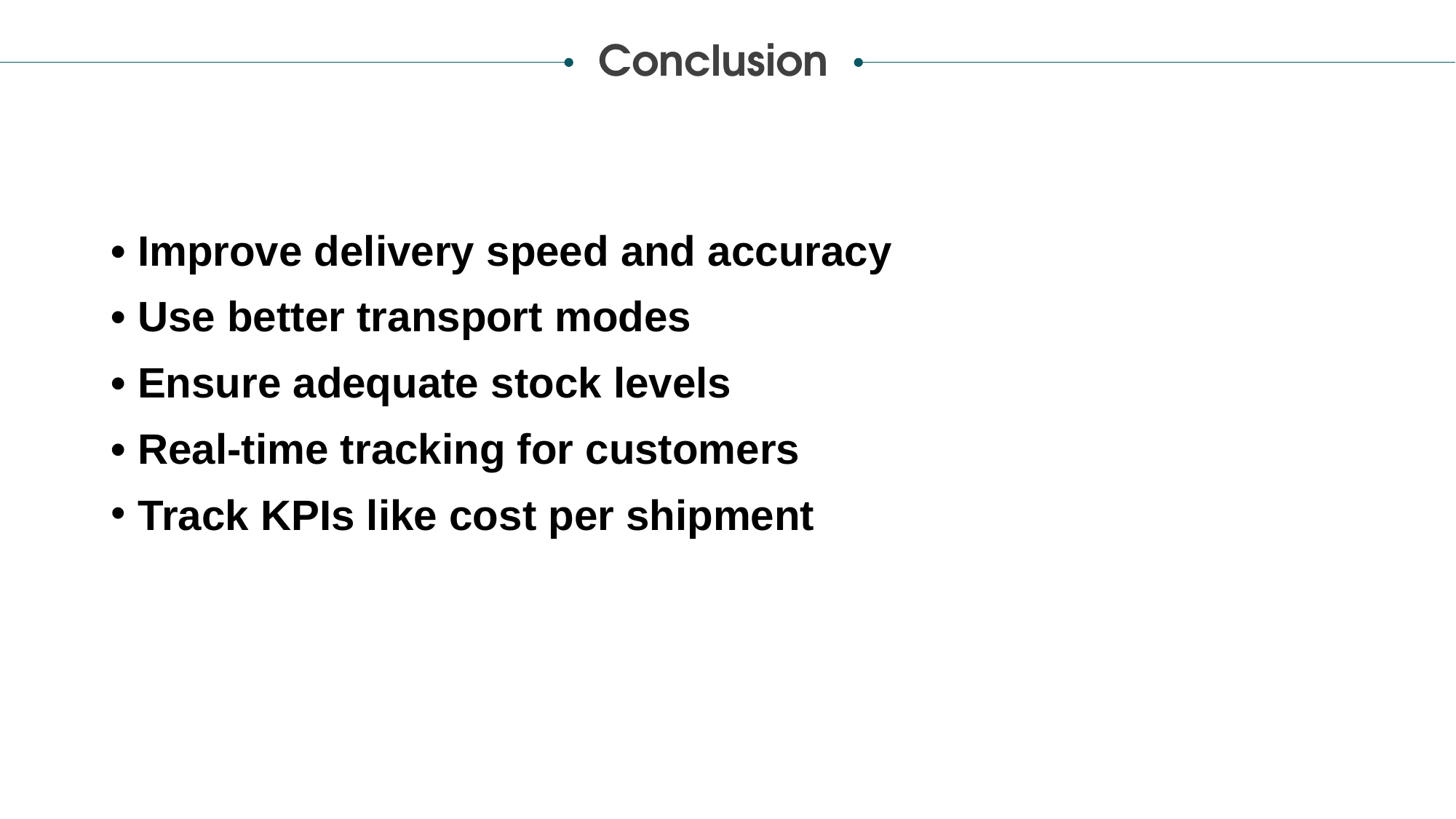

Conclusion
• Improve delivery speed and accuracy
• Use better transport modes
• Ensure adequate stock levels
• Real-time tracking for customers
Track KPIs like cost per shipment